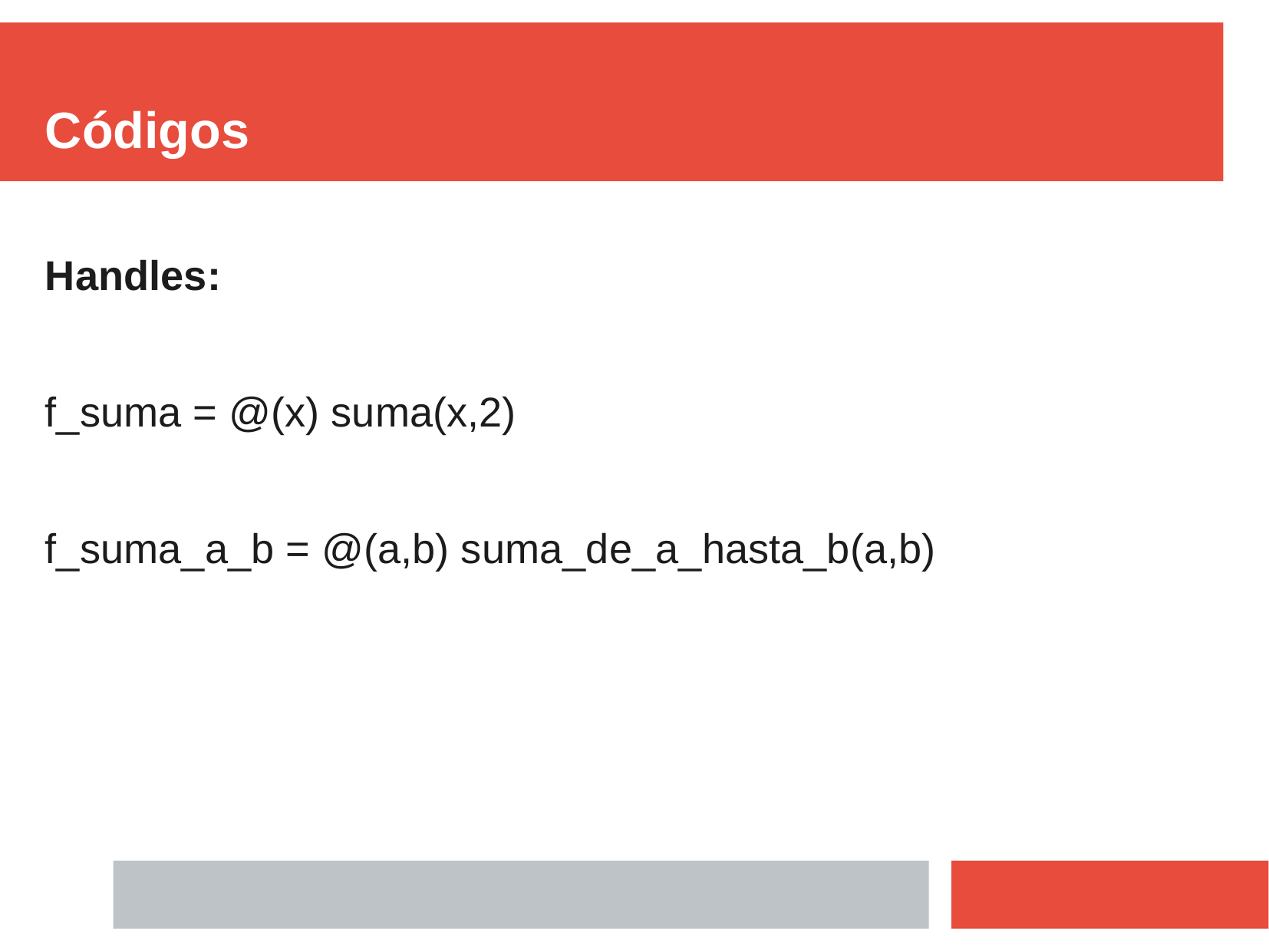

Códigos
Handles:

f_suma = @(x) suma(x,2)

f_suma_a_b = @(a,b) suma_de_a_hasta_b(a,b)